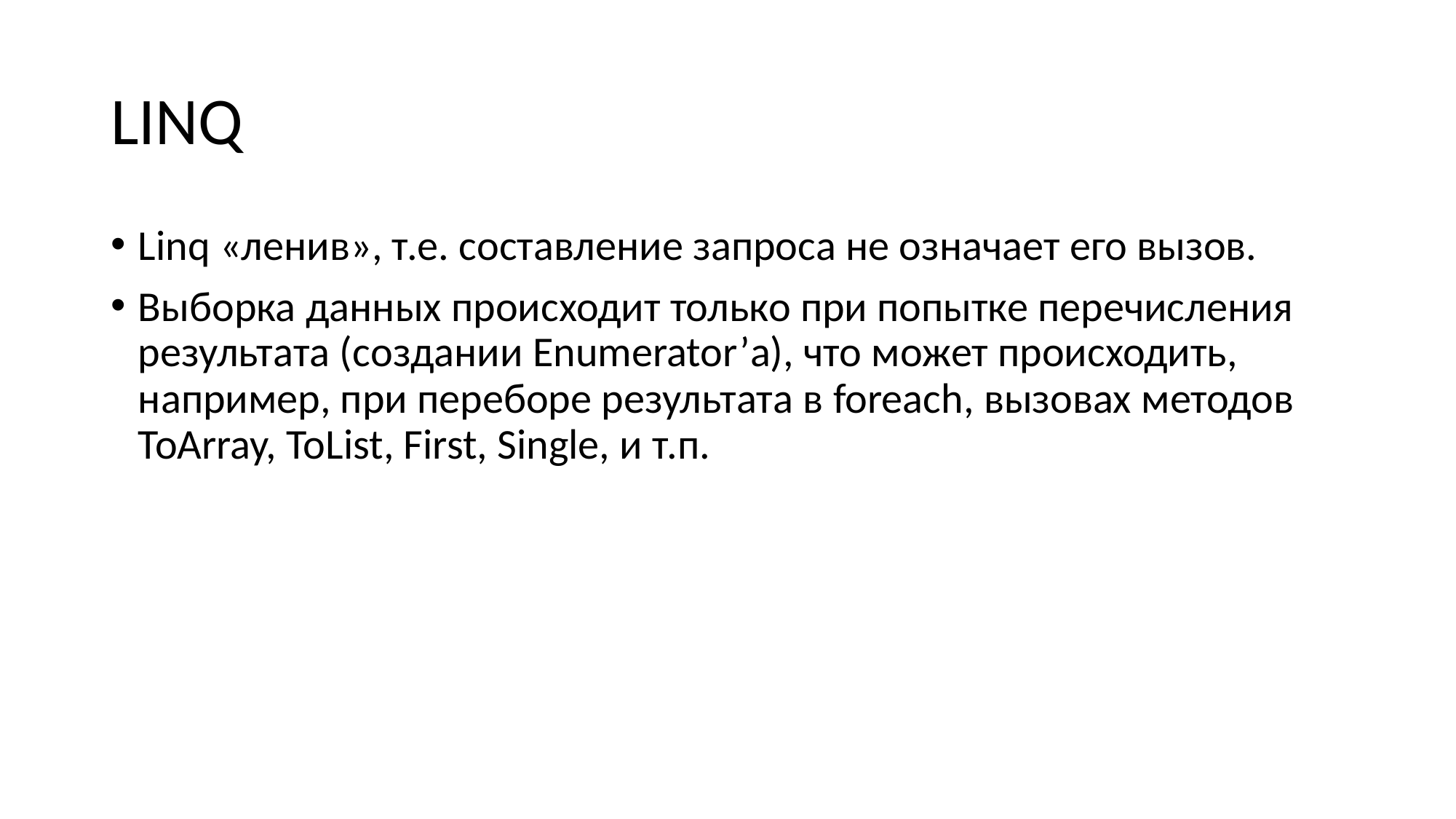

# LINQ
Linq «ленив», т.е. составление запроса не означает его вызов.
Выборка данных происходит только при попытке перечисления результата (создании Enumerator’а), что может происходить, например, при переборе результата в foreach, вызовах методов ToArray, ToList, First, Single, и т.п.